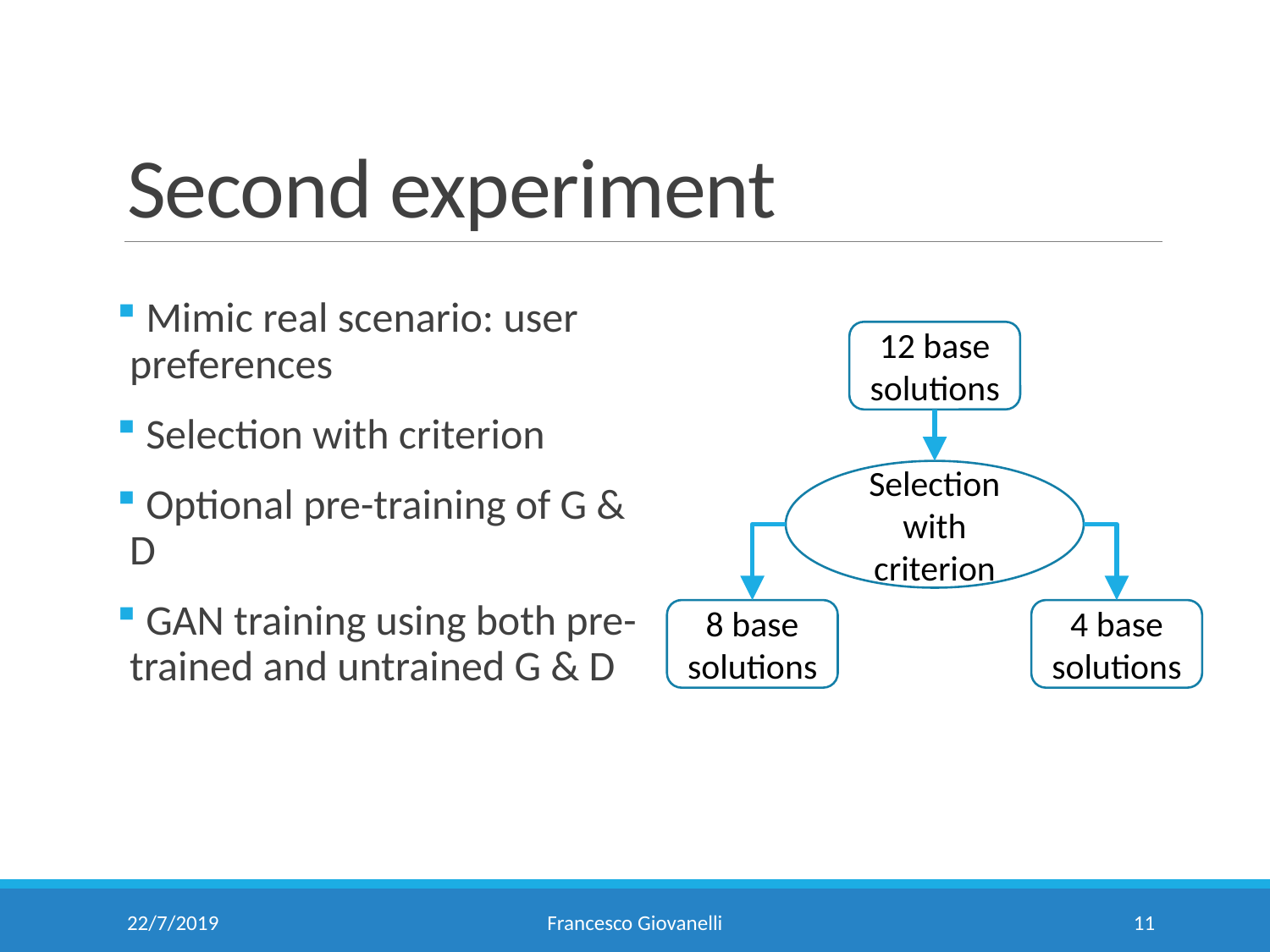

# Second experiment
 Mimic real scenario: user preferences
 Selection with criterion
 Optional pre-training of G & D
 GAN training using both pre-trained and untrained G & D

12 base solutions
Selection with criterion
4 base solutions
8 base solutions
22/7/2019
Francesco Giovanelli
11